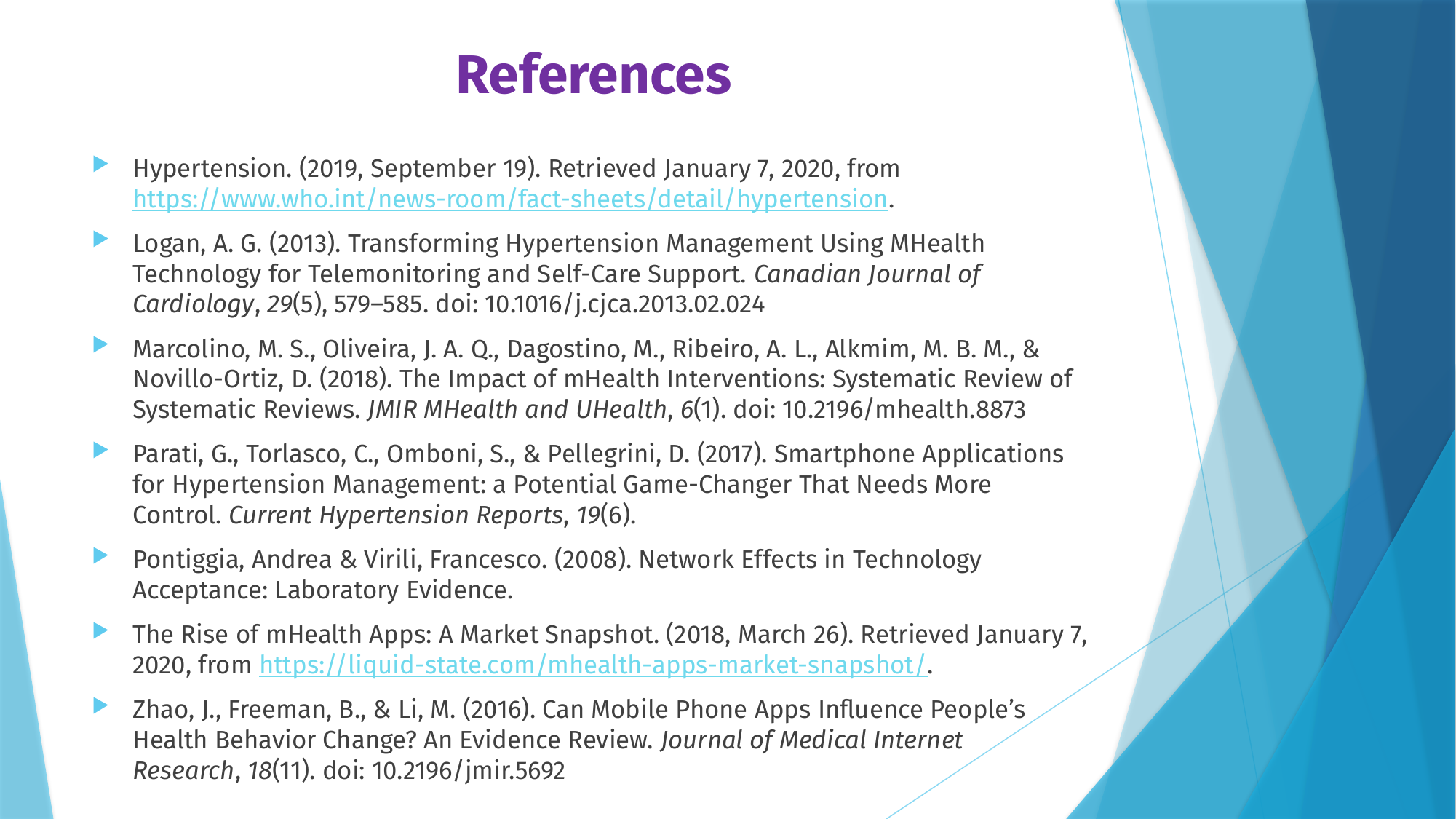

# References
Hypertension. (2019, September 19). Retrieved January 7, 2020, from https://www.who.int/news-room/fact-sheets/detail/hypertension.
Logan, A. G. (2013). Transforming Hypertension Management Using MHealth Technology for Telemonitoring and Self-Care Support. Canadian Journal of Cardiology, 29(5), 579–585. doi: 10.1016/j.cjca.2013.02.024
Marcolino, M. S., Oliveira, J. A. Q., Dagostino, M., Ribeiro, A. L., Alkmim, M. B. M., & Novillo-Ortiz, D. (2018). The Impact of mHealth Interventions: Systematic Review of Systematic Reviews. JMIR MHealth and UHealth, 6(1). doi: 10.2196/mhealth.8873
Parati, G., Torlasco, C., Omboni, S., & Pellegrini, D. (2017). Smartphone Applications for Hypertension Management: a Potential Game-Changer That Needs More Control. Current Hypertension Reports, 19(6).
Pontiggia, Andrea & Virili, Francesco. (2008). Network Effects in Technology Acceptance: Laboratory Evidence.
The Rise of mHealth Apps: A Market Snapshot. (2018, March 26). Retrieved January 7, 2020, from https://liquid-state.com/mhealth-apps-market-snapshot/.
Zhao, J., Freeman, B., & Li, M. (2016). Can Mobile Phone Apps Influence People’s Health Behavior Change? An Evidence Review. Journal of Medical Internet Research, 18(11). doi: 10.2196/jmir.5692